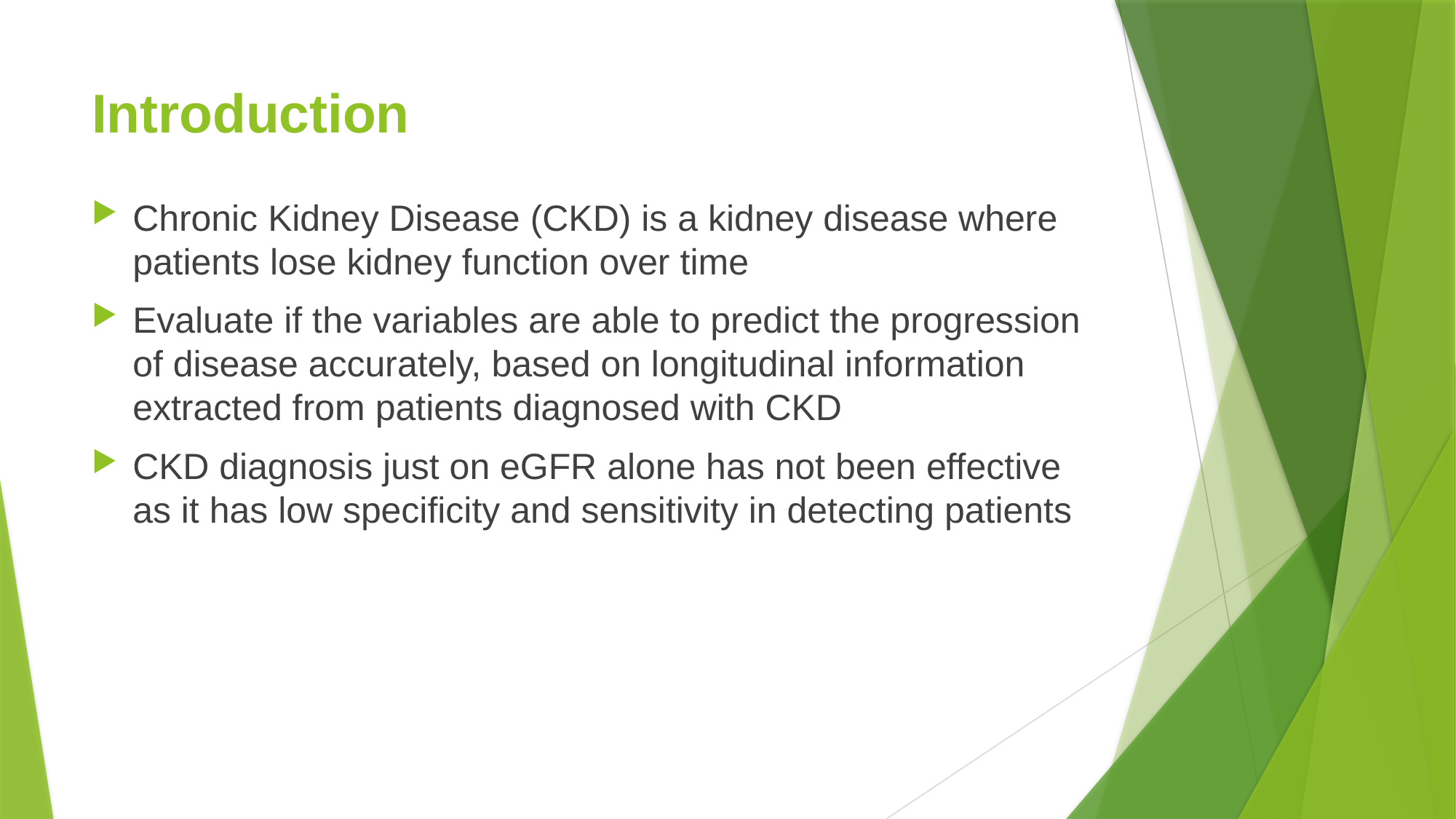

# Introduction
Chronic Kidney Disease (CKD) is a kidney disease where patients lose kidney function over time
Evaluate if the variables are able to predict the progression of disease accurately, based on longitudinal information extracted from patients diagnosed with CKD
CKD diagnosis just on eGFR alone has not been effective as it has low specificity and sensitivity in detecting patients